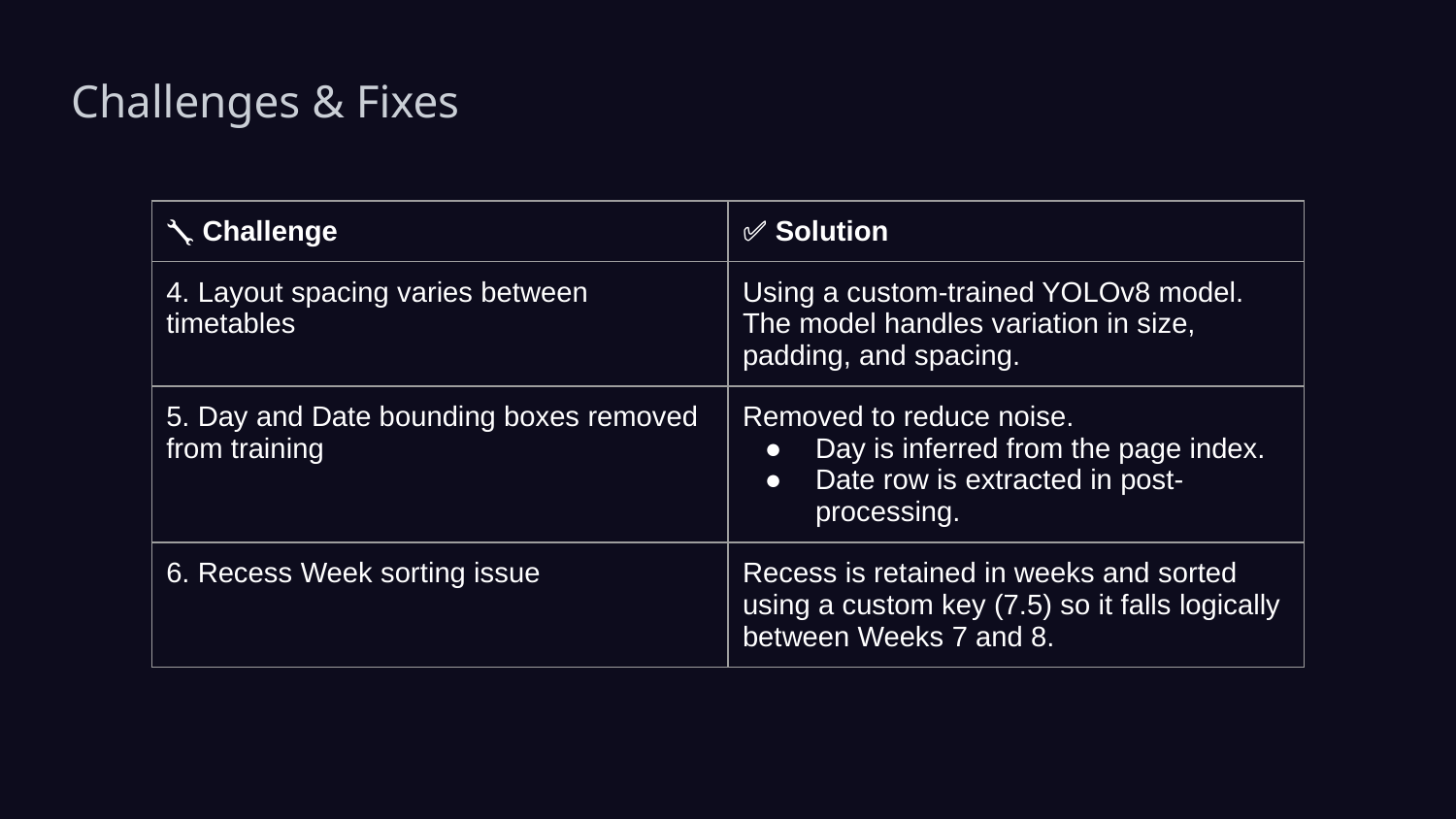

# Challenges & Fixes
| 🔧 Challenge | ✅ Solution |
| --- | --- |
| 4. Layout spacing varies between timetables | Using a custom-trained YOLOv8 model. The model handles variation in size, padding, and spacing. |
| 5. Day and Date bounding boxes removed from training | Removed to reduce noise. Day is inferred from the page index. Date row is extracted in post-processing. |
| 6. Recess Week sorting issue | Recess is retained in weeks and sorted using a custom key (7.5) so it falls logically between Weeks 7 and 8. |